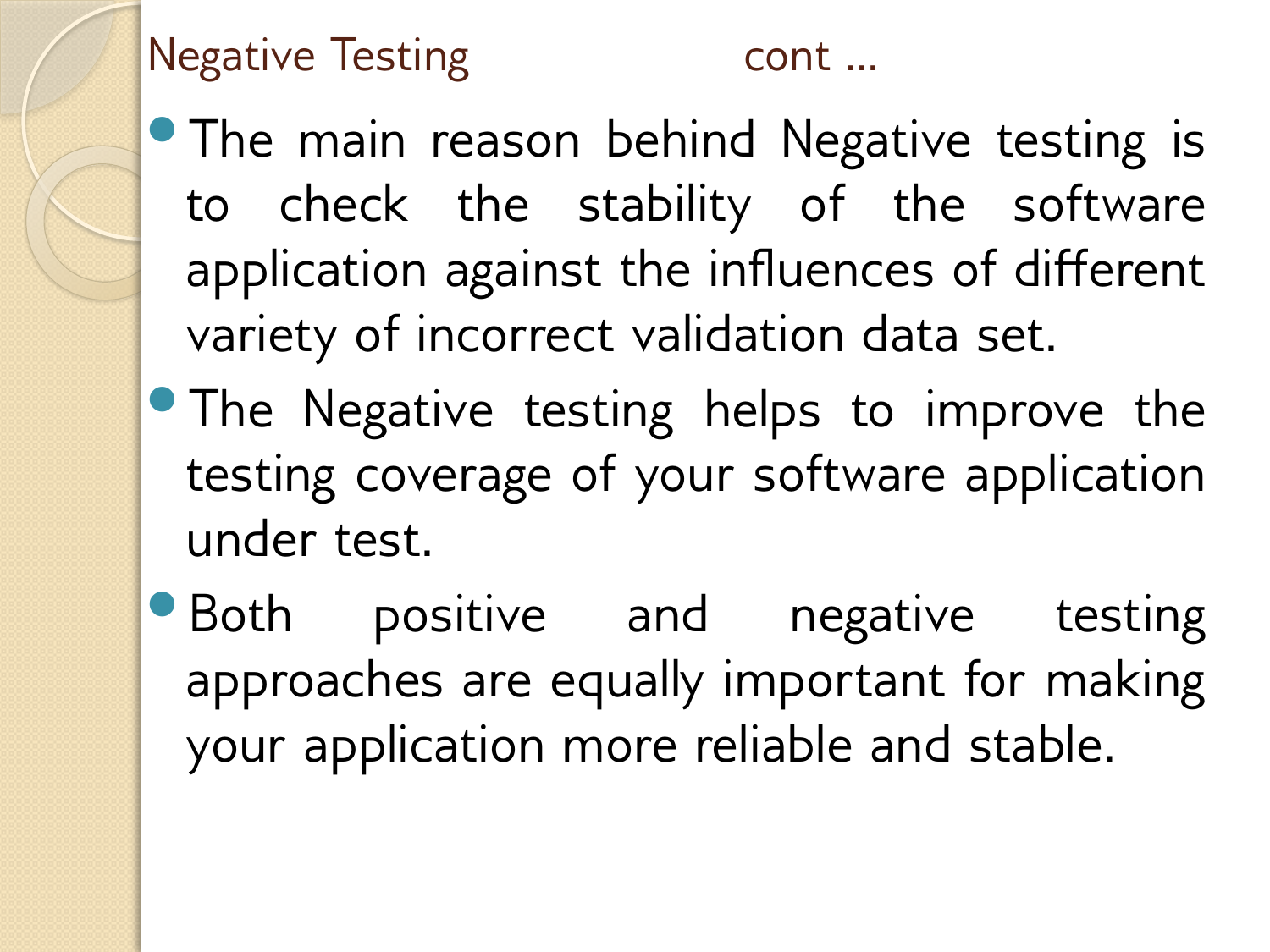

# Negative Testing                   cont …
The main reason behind Negative testing is to check the stability of the software application against the influences of different variety of incorrect validation data set.
The Negative testing helps to improve the testing coverage of your software application under test.
Both positive and negative testing approaches are equally important for making your application more reliable and stable.